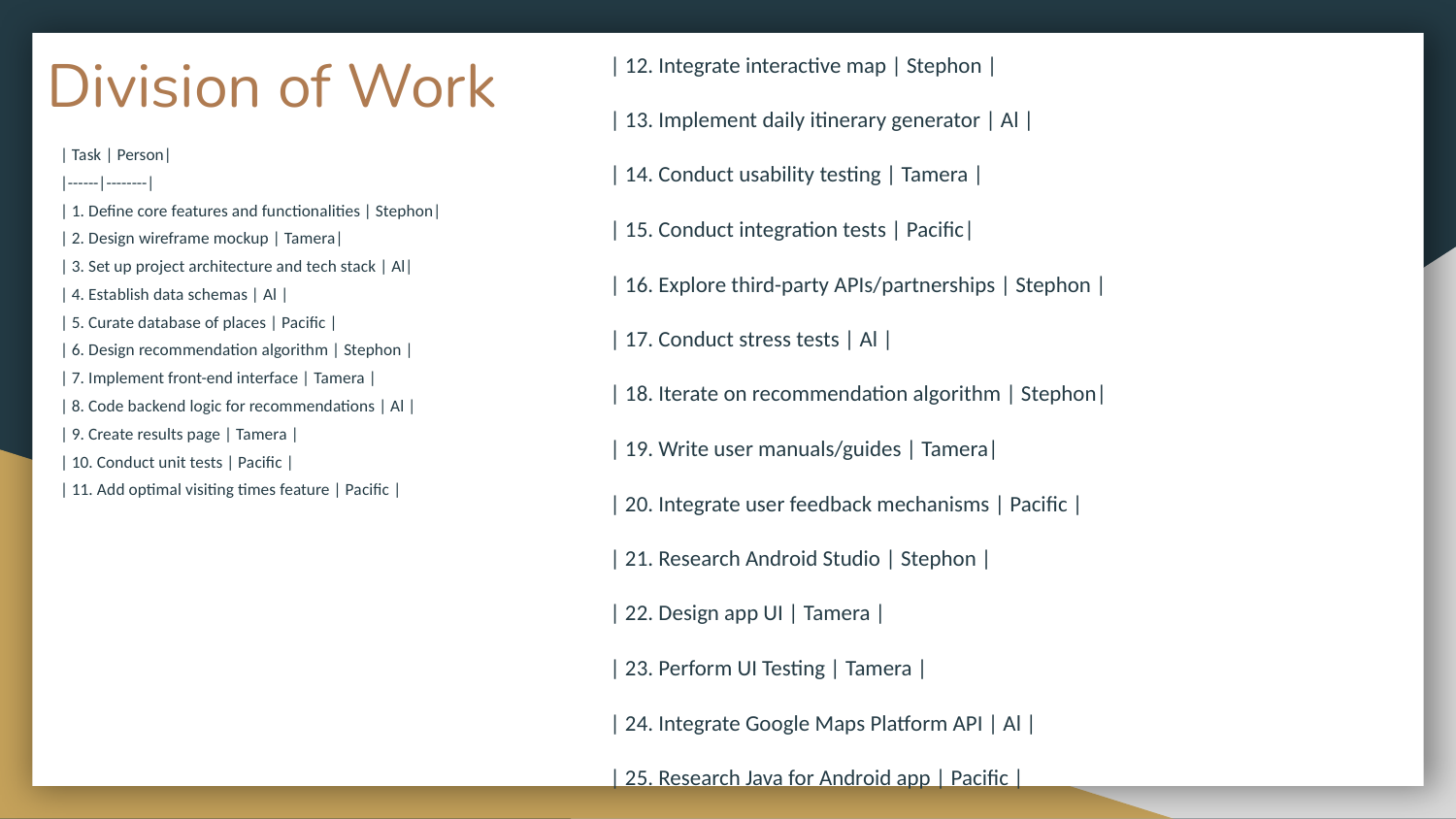

# Division of Work
| 12. Integrate interactive map | Stephon |
| 13. Implement daily itinerary generator | Al |
| 14. Conduct usability testing | Tamera |
| 15. Conduct integration tests | Pacific|
| 16. Explore third-party APIs/partnerships | Stephon |
| 17. Conduct stress tests | Al |
| 18. Iterate on recommendation algorithm | Stephon|
| 19. Write user manuals/guides | Tamera|
| 20. Integrate user feedback mechanisms | Pacific |
| 21. Research Android Studio | Stephon |
| 22. Design app UI | Tamera |
| 23. Perform UI Testing | Tamera |
| 24. Integrate Google Maps Platform API | Al |
| 25. Research Java for Android app | Pacific |
| Task | Person|
|------|--------|
| 1. Define core features and functionalities | Stephon|
| 2. Design wireframe mockup | Tamera|
| 3. Set up project architecture and tech stack | Al|
| 4. Establish data schemas | Al |
| 5. Curate database of places | Pacific |
| 6. Design recommendation algorithm | Stephon |
| 7. Implement front-end interface | Tamera |
| 8. Code backend logic for recommendations | Al |
| 9. Create results page | Tamera |
| 10. Conduct unit tests | Pacific |
| 11. Add optimal visiting times feature | Pacific |